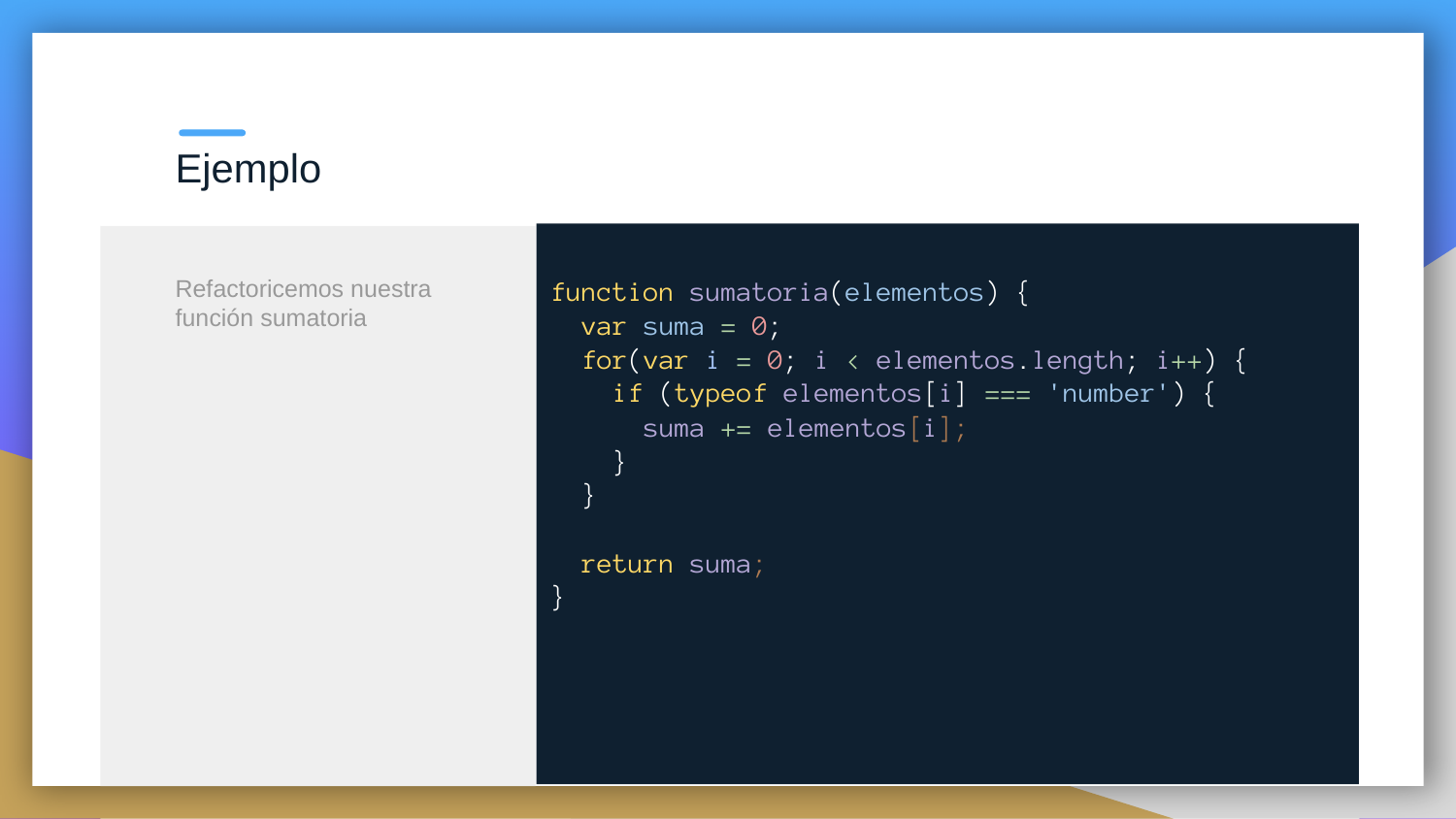

Ejemplo

function sumatoria(elementos) {
  var suma = 0;
  for(var i = 0; i < elementos.length; i++) {
    if (typeof elementos[i] === 'number') {
      suma += elementos[i];
    }
  }

  return suma;
}
Refactoricemos nuestra función sumatoria